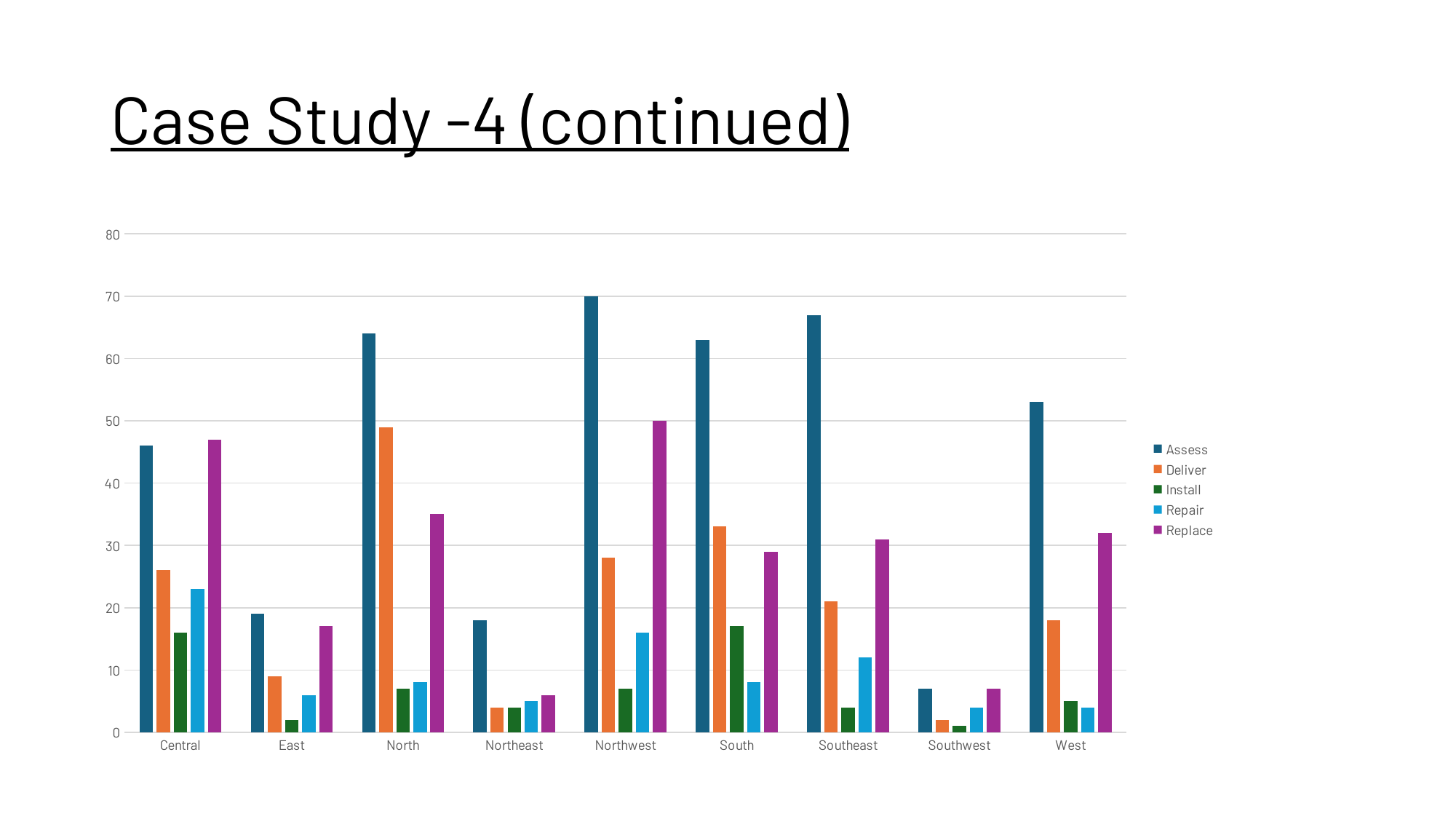

# Case Study -4 (continued)

### Chart

| Category | Assess | Deliver | Install | Repair | Replace |
|---|---|---|---|---|---|
| Central | 46.0 | 26.0 | 16.0 | 23.0 | 47.0 |
| East | 19.0 | 9.0 | 2.0 | 6.0 | 17.0 |
| North | 64.0 | 49.0 | 7.0 | 8.0 | 35.0 |
| Northeast | 18.0 | 4.0 | 4.0 | 5.0 | 6.0 |
| Northwest | 70.0 | 28.0 | 7.0 | 16.0 | 50.0 |
| South | 63.0 | 33.0 | 17.0 | 8.0 | 29.0 |
| Southeast | 67.0 | 21.0 | 4.0 | 12.0 | 31.0 |
| Southwest | 7.0 | 2.0 | 1.0 | 4.0 | 7.0 |
| West | 53.0 | 18.0 | 5.0 | 4.0 | 32.0 |